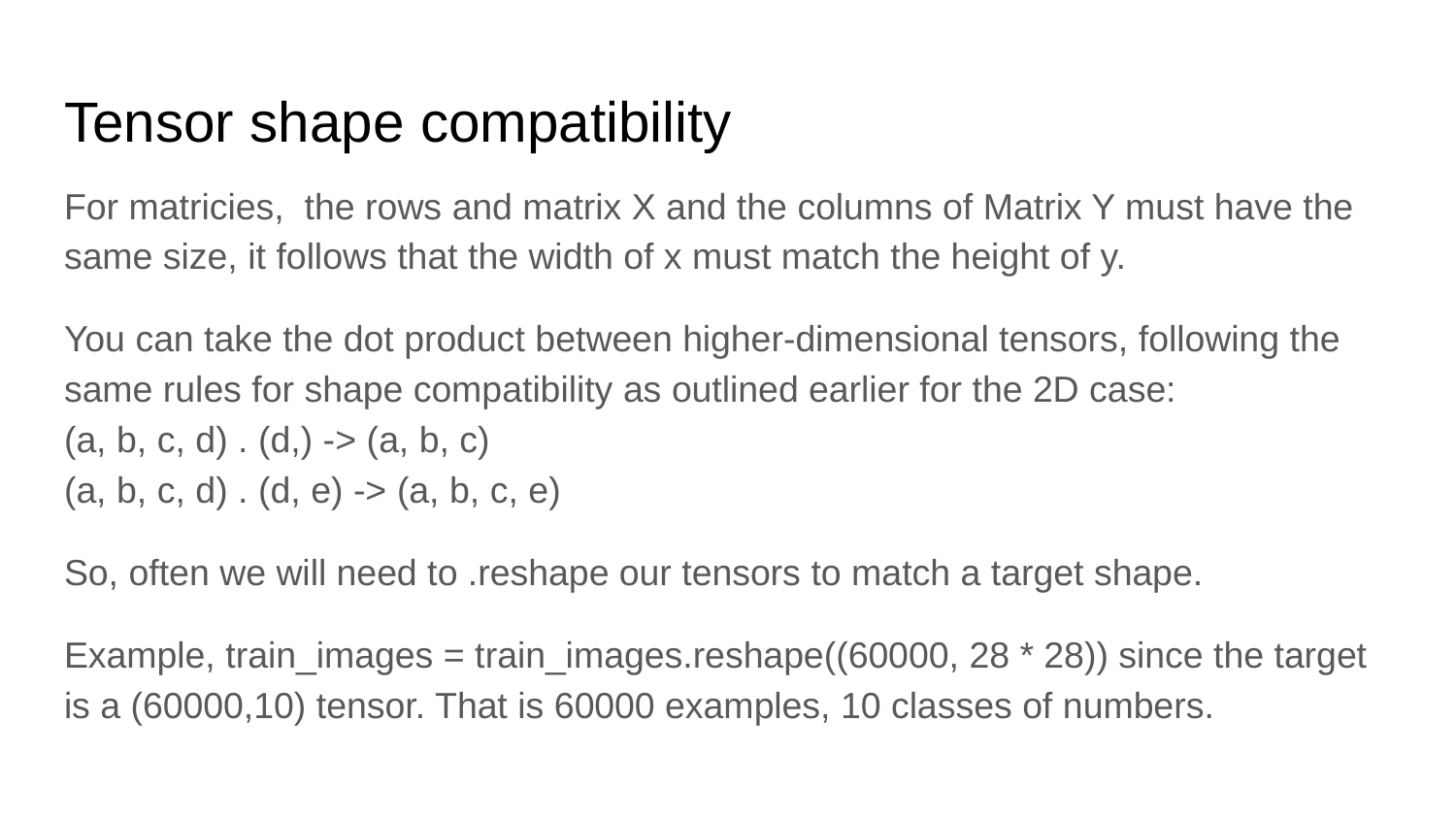

# Tensor shape compatibility
For matricies,  the rows and matrix X and the columns of Matrix Y must have the same size, it follows that the width of x must match the height of y.
You can take the dot product between higher-dimensional tensors, following the same rules for shape compatibility as outlined earlier for the 2D case:
(a, b, c, d) . (d,) -> (a, b, c)
(a, b, c, d) . (d, e) -> (a, b, c, e)
So, often we will need to .reshape our tensors to match a target shape.
Example, train_images = train_images.reshape((60000, 28 * 28)) since the target is a (60000,10) tensor. That is 60000 examples, 10 classes of numbers.